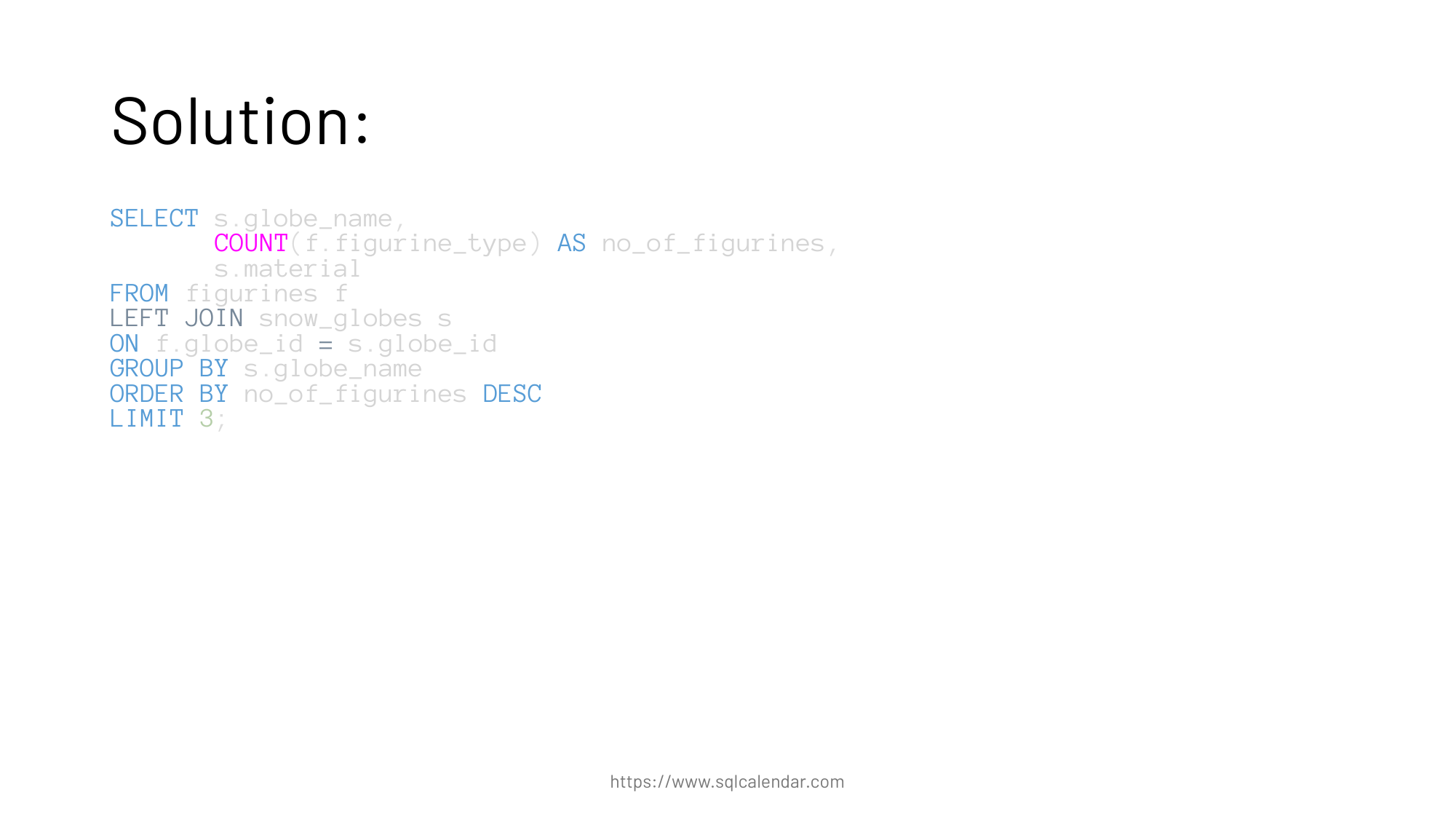

# Solution:
SELECT s.globe_name,
       COUNT(f.figurine_type) AS no_of_figurines,
       s.material
FROM figurines f
LEFT JOIN snow_globes s
ON f.globe_id = s.globe_id
GROUP BY s.globe_name
ORDER BY no_of_figurines DESC
LIMIT 3;

https://www.sqlcalendar.com